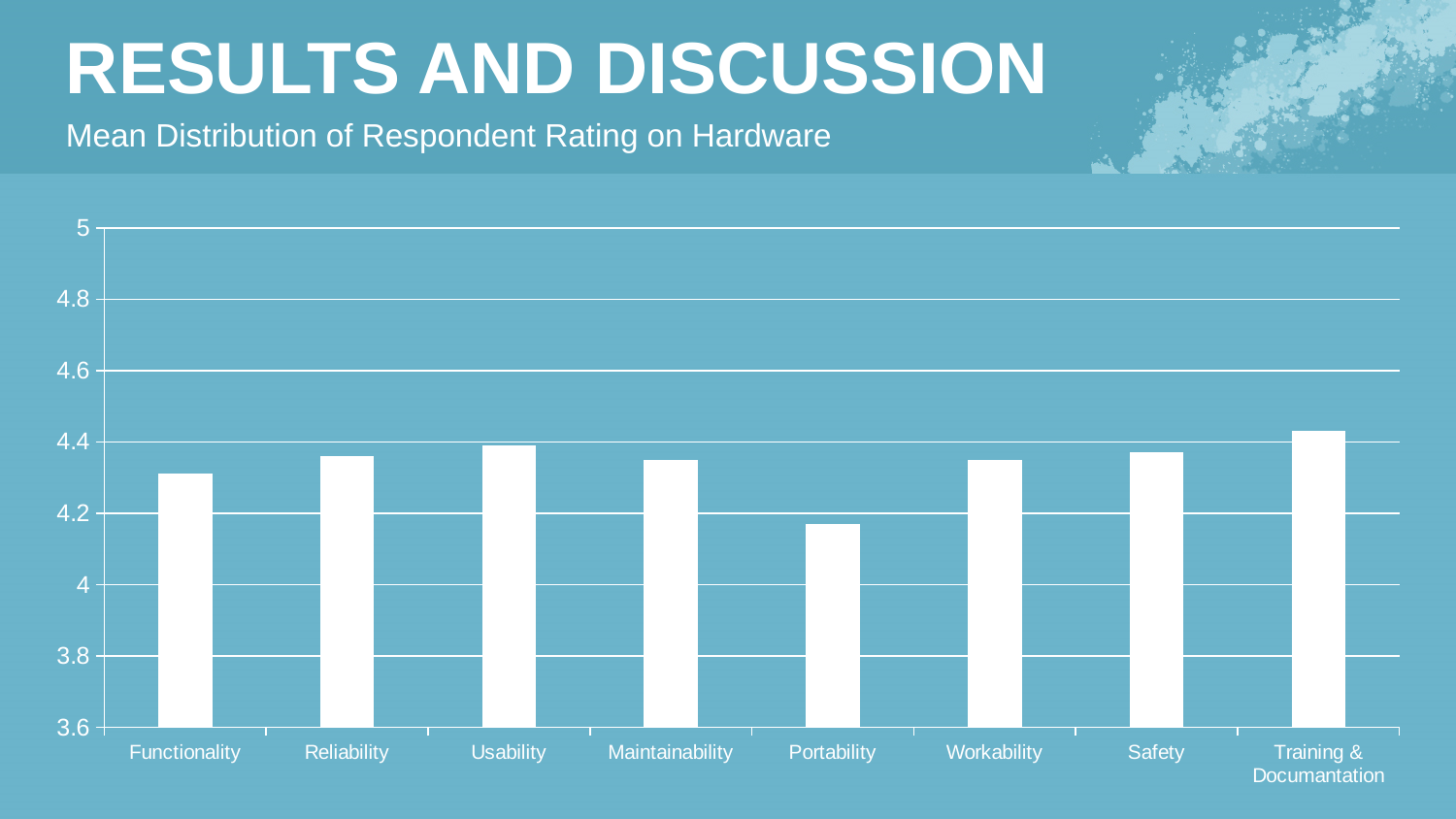

RESULTS AND DISCUSSION
Mean Distribution of Respondent Rating on Hardware

### Chart

| Category | Series 1 |
|---|---|
| Functionality | 4.31 |
| Reliability | 4.36 |
| Usability | 4.39 |
| Maintainability | 4.35 |
| Portability | 4.17 |
| Workability | 4.35 |
| Safety | 4.37 |
| Training & Documantation | 4.43 |